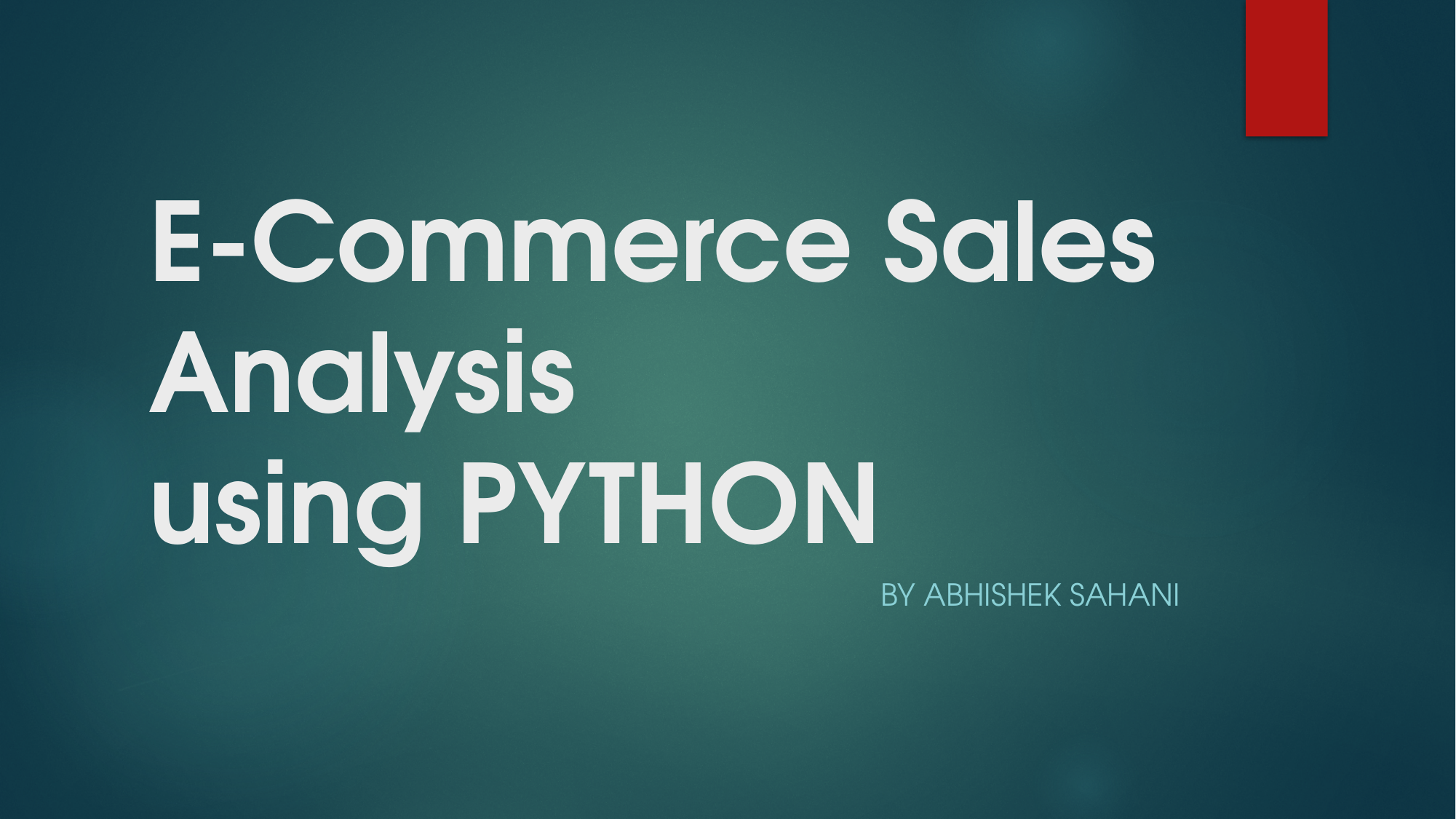

# E-Commerce Sales Analysis using PYTHON
By Abhishek Sahani